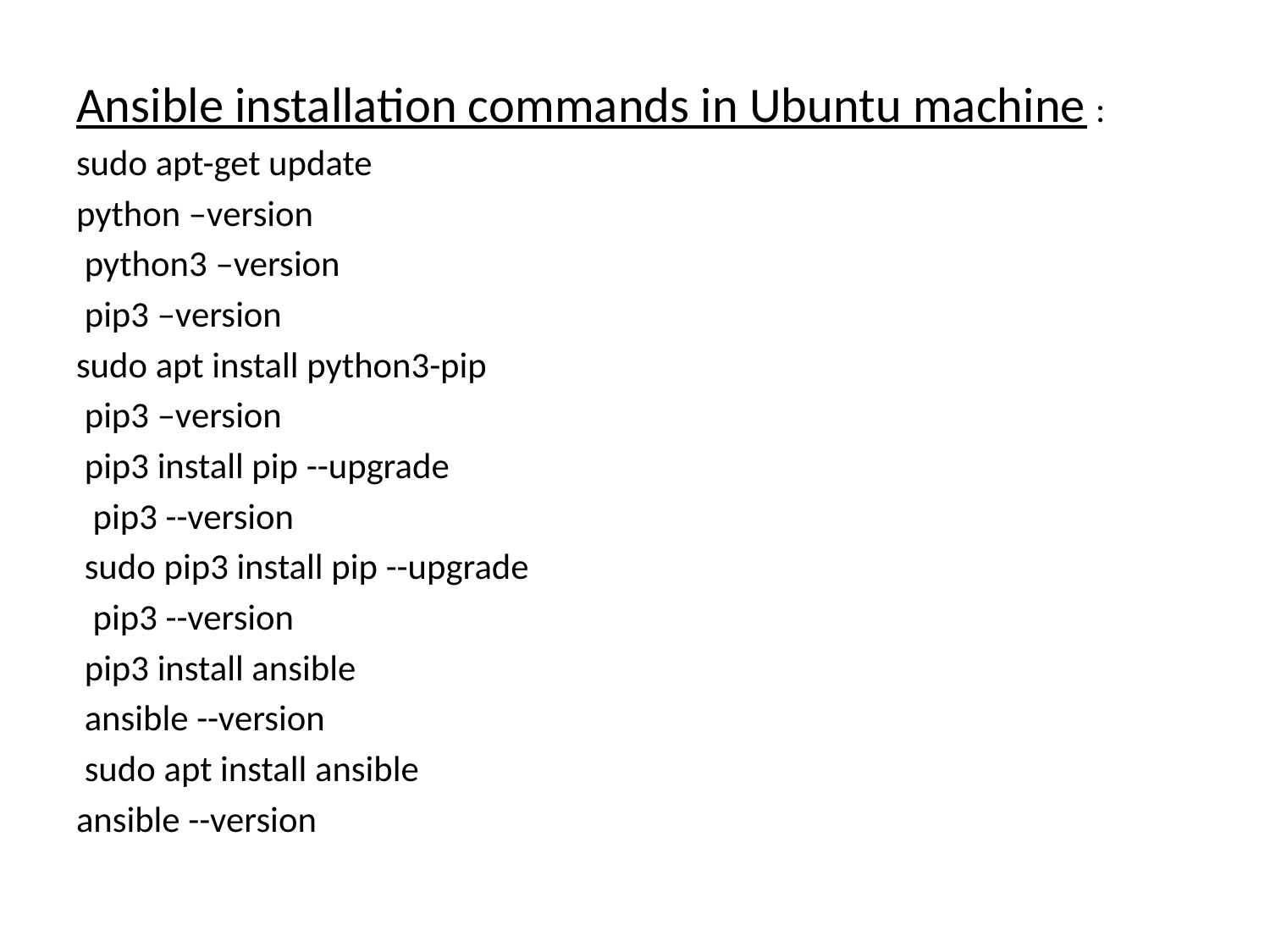

Ansible installation commands in Ubuntu machine :
sudo apt-get update
python –version
 python3 –version
 pip3 –version
sudo apt install python3-pip
 pip3 –version
 pip3 install pip --upgrade
  pip3 --version
 sudo pip3 install pip --upgrade
  pip3 --version
 pip3 install ansible
 ansible --version
 sudo apt install ansible
ansible --version